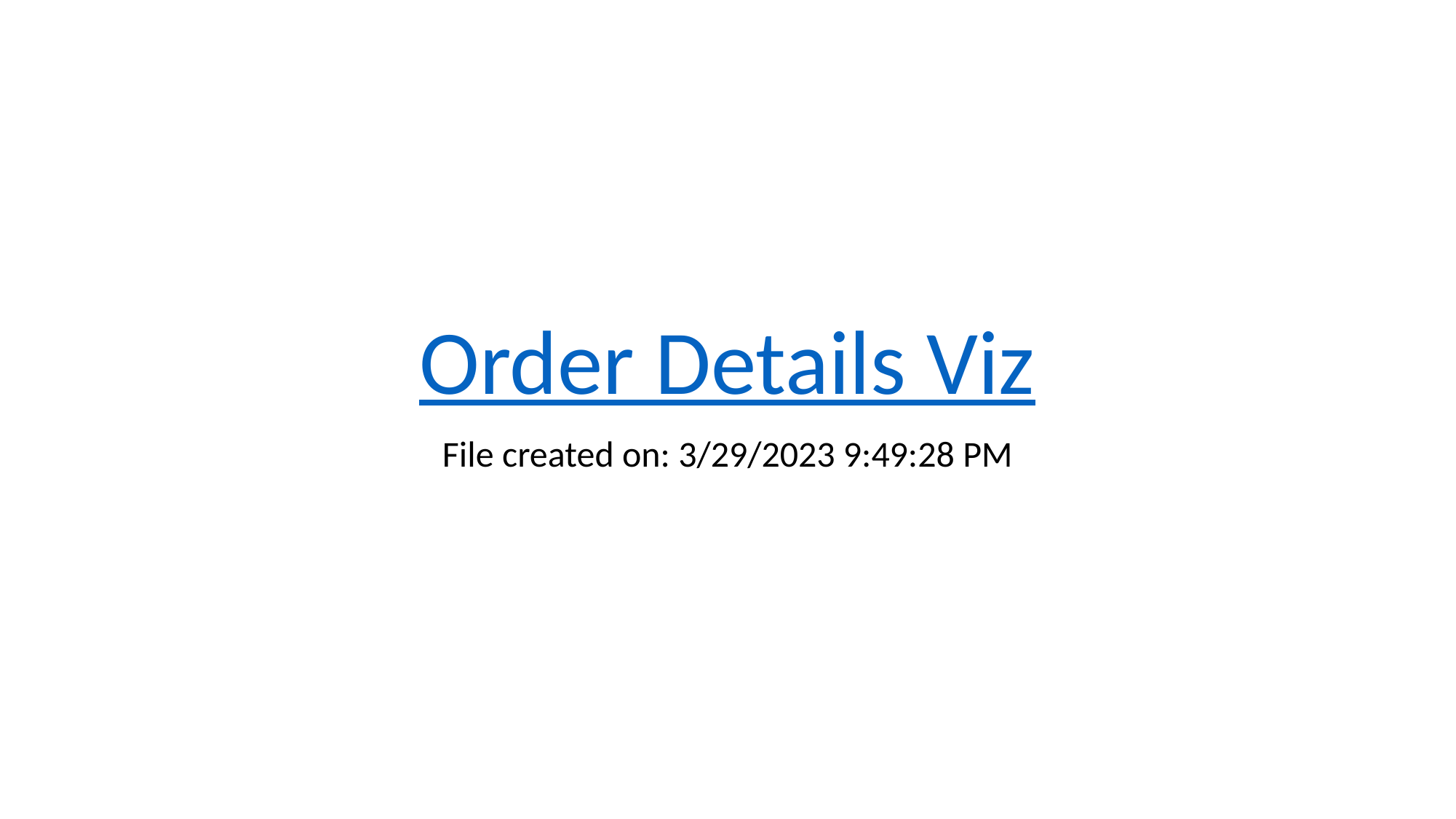

# Order Details Viz
File created on: 3/29/2023 9:49:28 PM